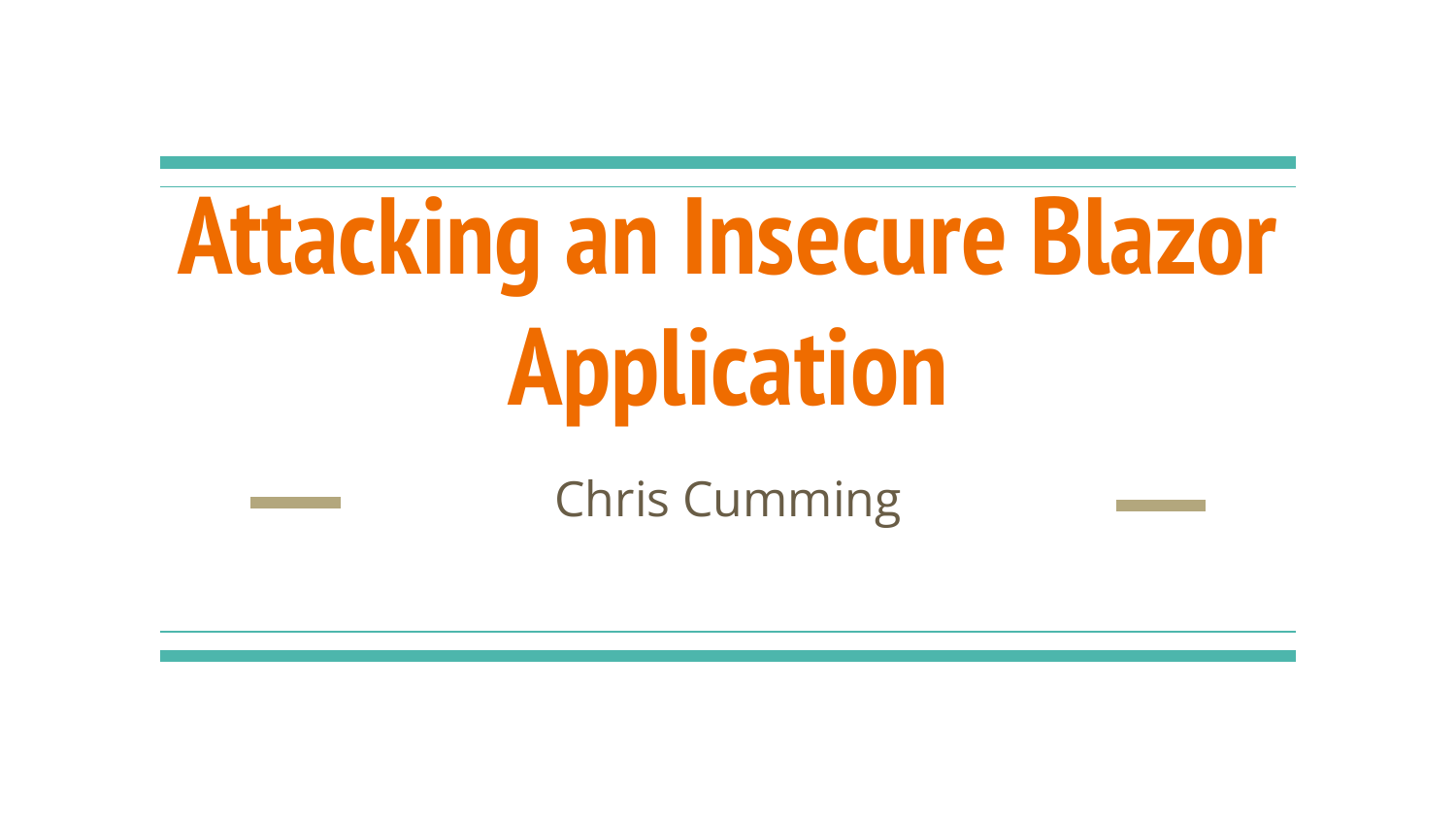

# Attacking an Insecure Blazor Application
Chris Cumming